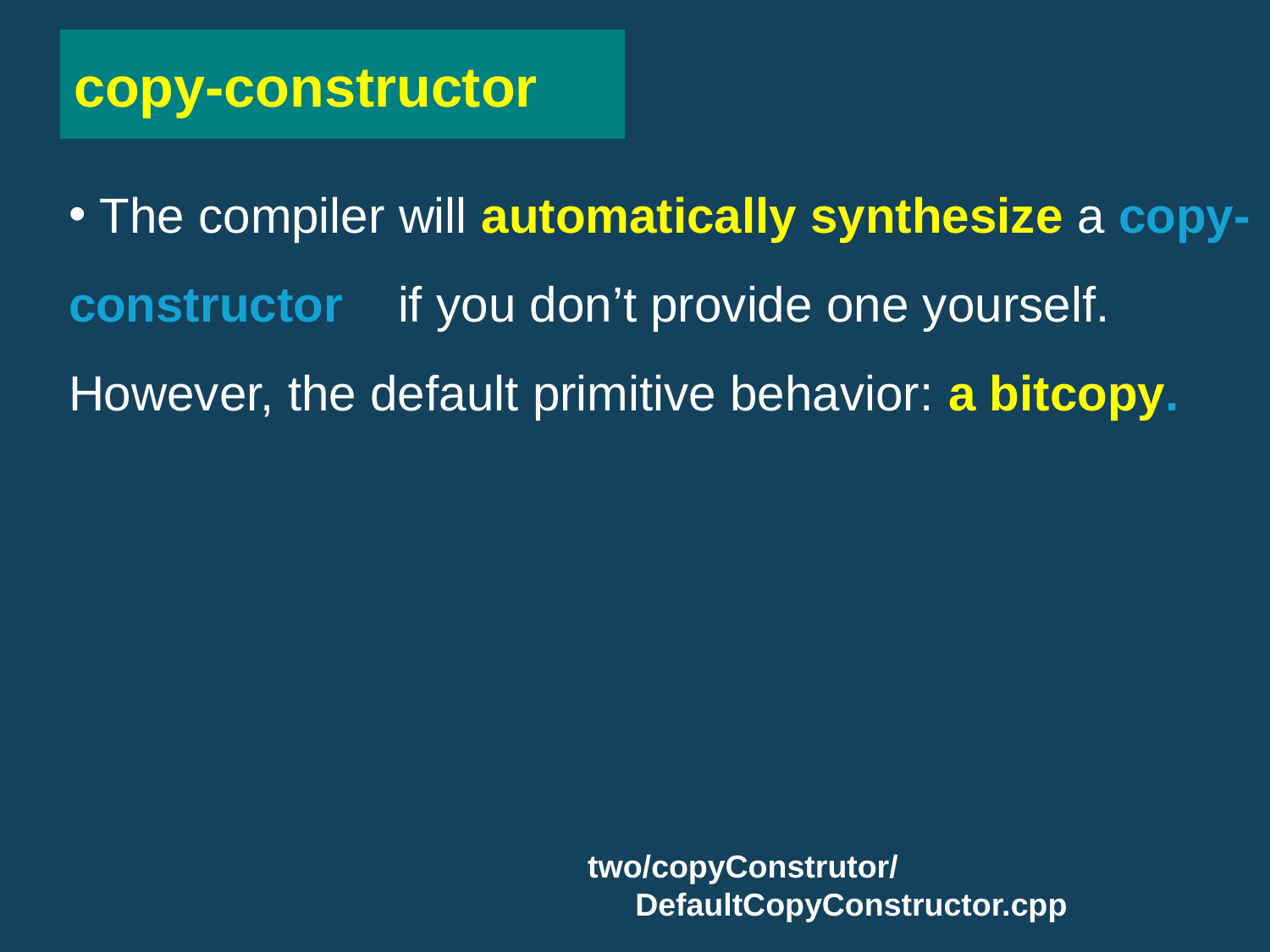

# copy-constructor
 The compiler will automatically synthesize a copy-constructor    if you don’t provide one yourself. However, the default primitive behavior: a bitcopy.
two/copyConstrutor/DefaultCopyConstructor.cpp